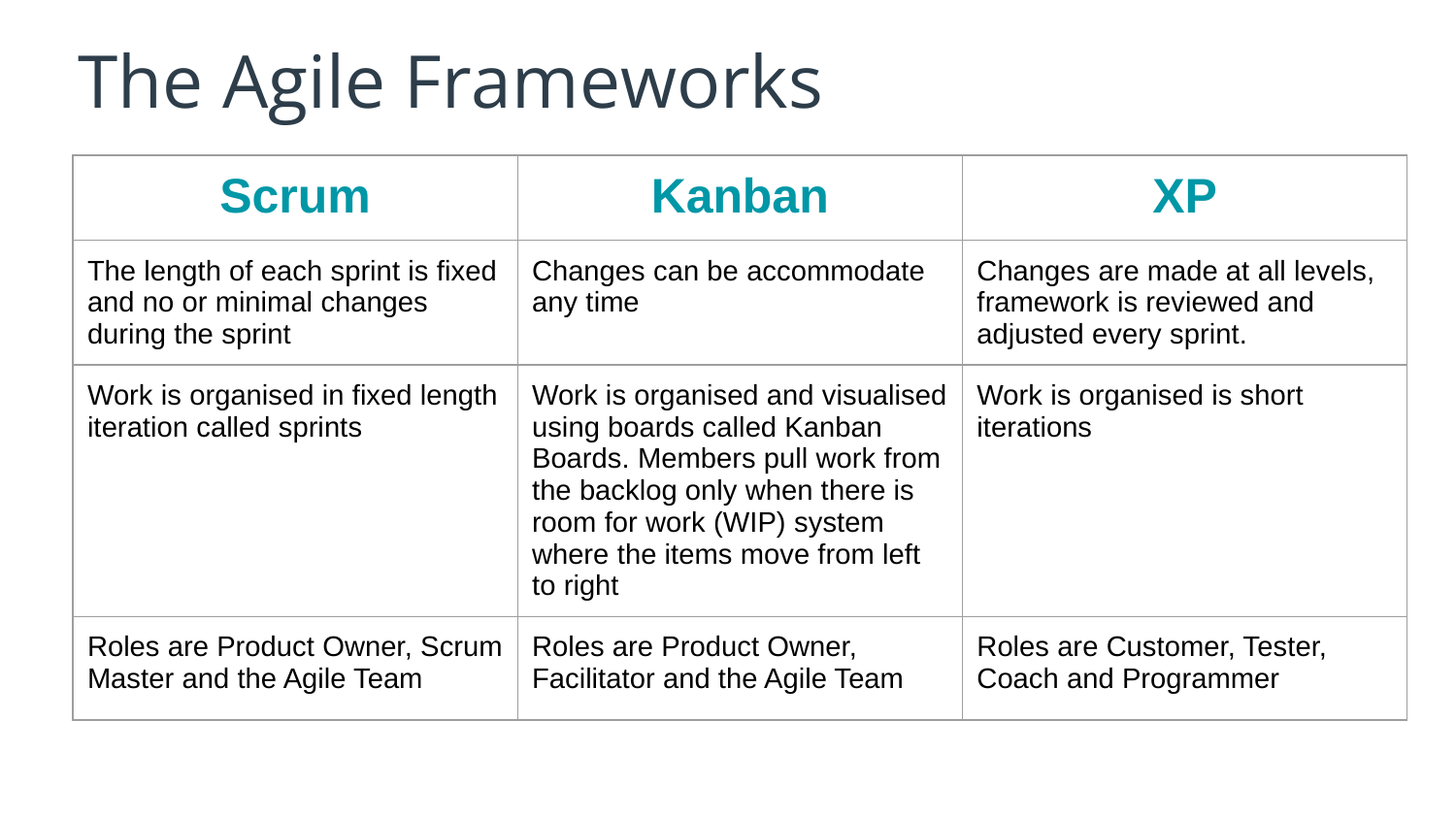

# The Agile Frameworks
| Scrum | Kanban | XP |
| --- | --- | --- |
| The length of each sprint is fixed and no or minimal changes during the sprint | Changes can be accommodate any time | Changes are made at all levels, framework is reviewed and adjusted every sprint. |
| Work is organised in fixed length iteration called sprints | Work is organised and visualised using boards called Kanban Boards. Members pull work from the backlog only when there is room for work (WIP) system where the items move from left to right | Work is organised is short iterations |
| Roles are Product Owner, Scrum Master and the Agile Team | Roles are Product Owner, Facilitator and the Agile Team | Roles are Customer, Tester, Coach and Programmer |